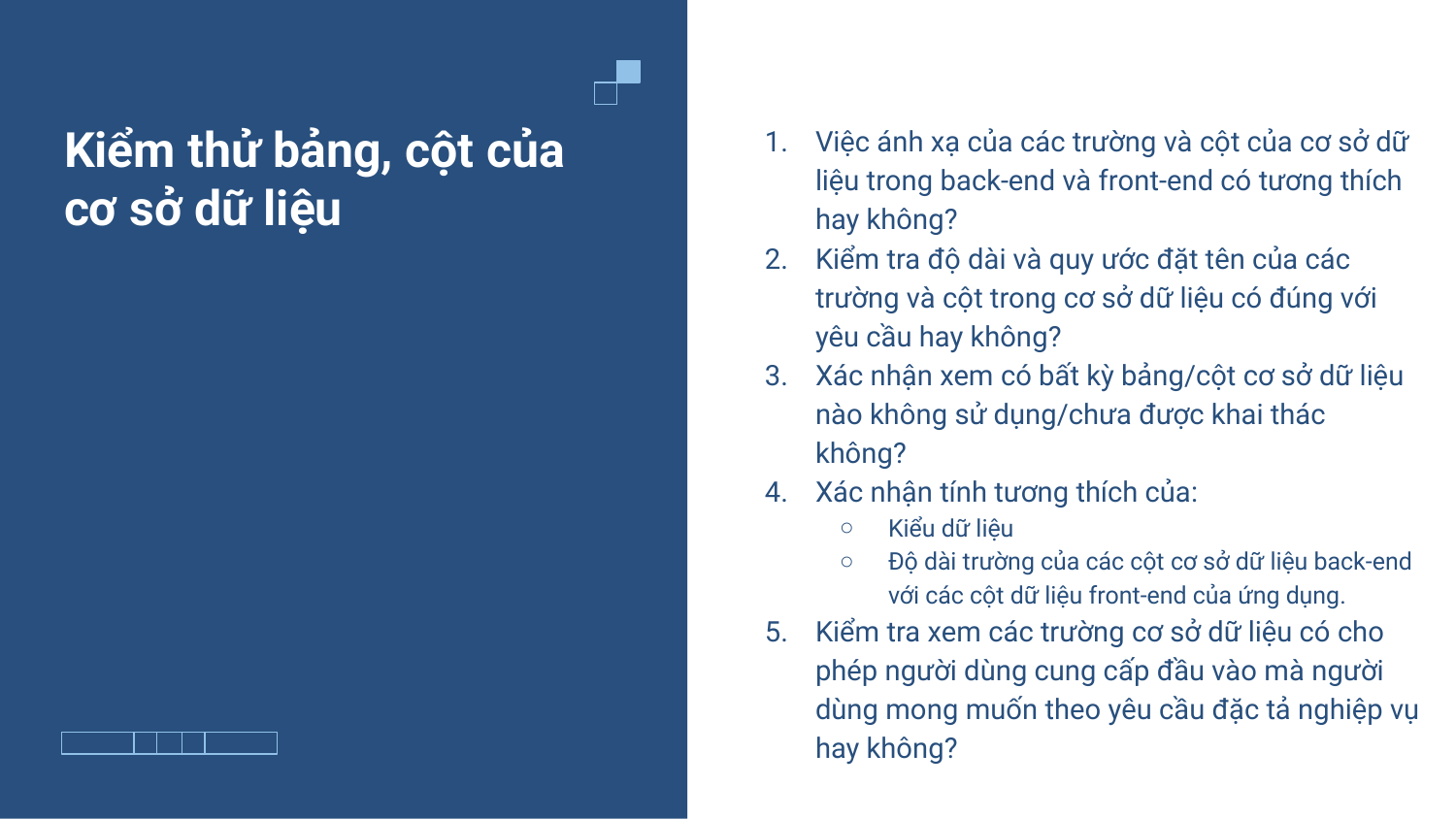

Việc ánh xạ của các trường và cột của cơ sở dữ liệu trong back-end và front-end có tương thích hay không?
Kiểm tra độ dài và quy ước đặt tên của các trường và cột trong cơ sở dữ liệu có đúng với yêu cầu hay không?
Xác nhận xem có bất kỳ bảng/cột cơ sở dữ liệu nào không sử dụng/chưa được khai thác không?
Xác nhận tính tương thích của:
Kiểu dữ liệu
Độ dài trường của các cột cơ sở dữ liệu back-end với các cột dữ liệu front-end của ứng dụng.
Kiểm tra xem các trường cơ sở dữ liệu có cho phép người dùng cung cấp đầu vào mà người dùng mong muốn theo yêu cầu đặc tả nghiệp vụ hay không?

# Kiểm thử bảng, cột của cơ sở dữ liệu